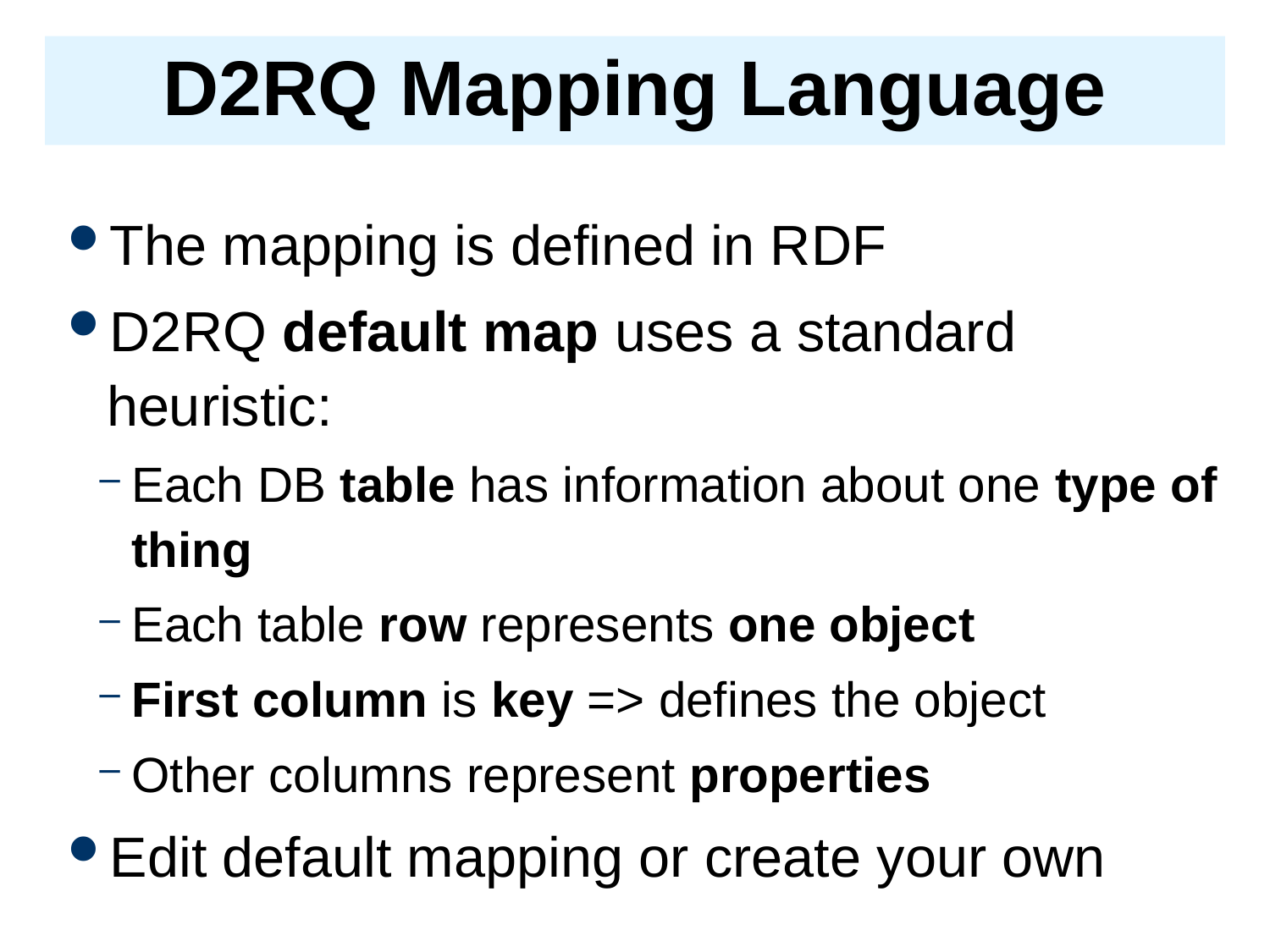

# D2RQ Mapping Language
The mapping is defined in RDF
D2RQ default map uses a standard heuristic:
Each DB table has information about one type of thing
Each table row represents one object
First column is key => defines the object
Other columns represent properties
Edit default mapping or create your own